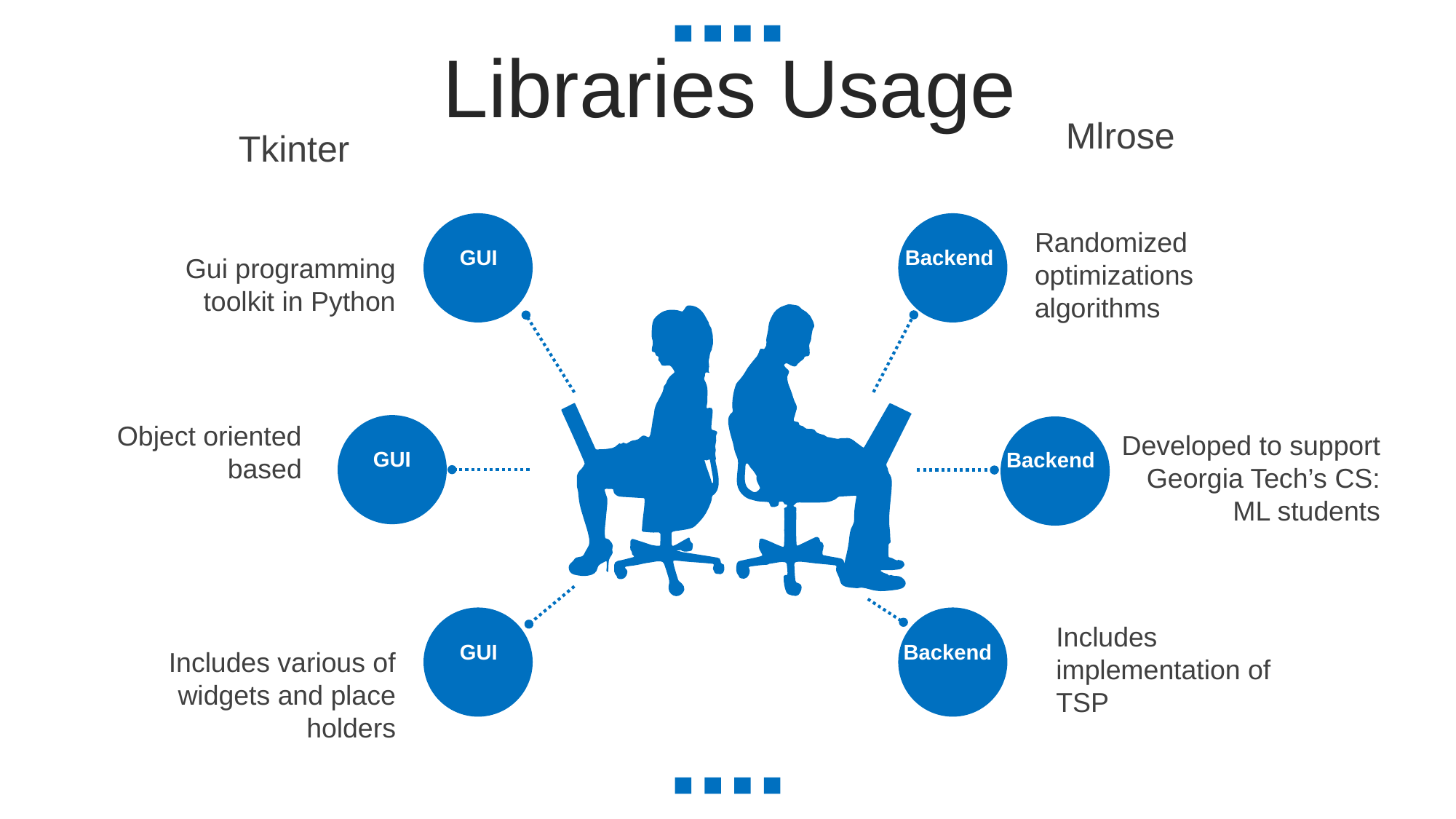

Libraries Usage
Mlrose

Backend

Backend

Backend
Tkinter
Gui programming toolkit in Python

GUI
Object oriented based

GUI

GUI
Includes various of widgets and place holders
Randomized optimizations algorithms

Developed to support Georgia Tech’s CS: ML students
Includes implementation of TSP